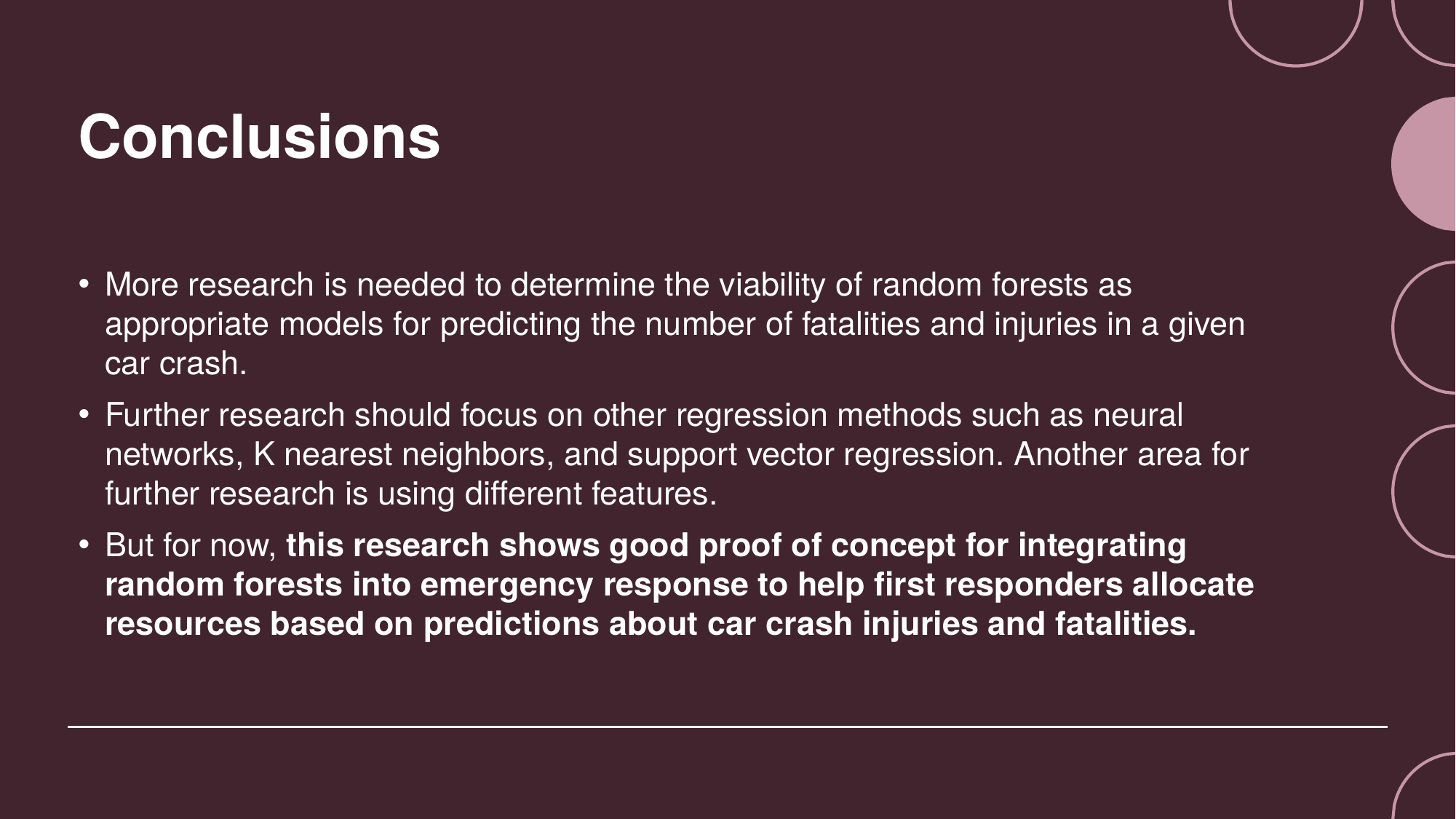

# Conclusions
More research is needed to determine the viability of random forests as appropriate models for predicting the number of fatalities and injuries in a given car crash.
Further research should focus on other regression methods such as neural networks, K nearest neighbors, and support vector regression. Another area for further research is using different features.
But for now, this research shows good proof of concept for integrating random forests into emergency response to help first responders allocate resources based on predictions about car crash injuries and fatalities.